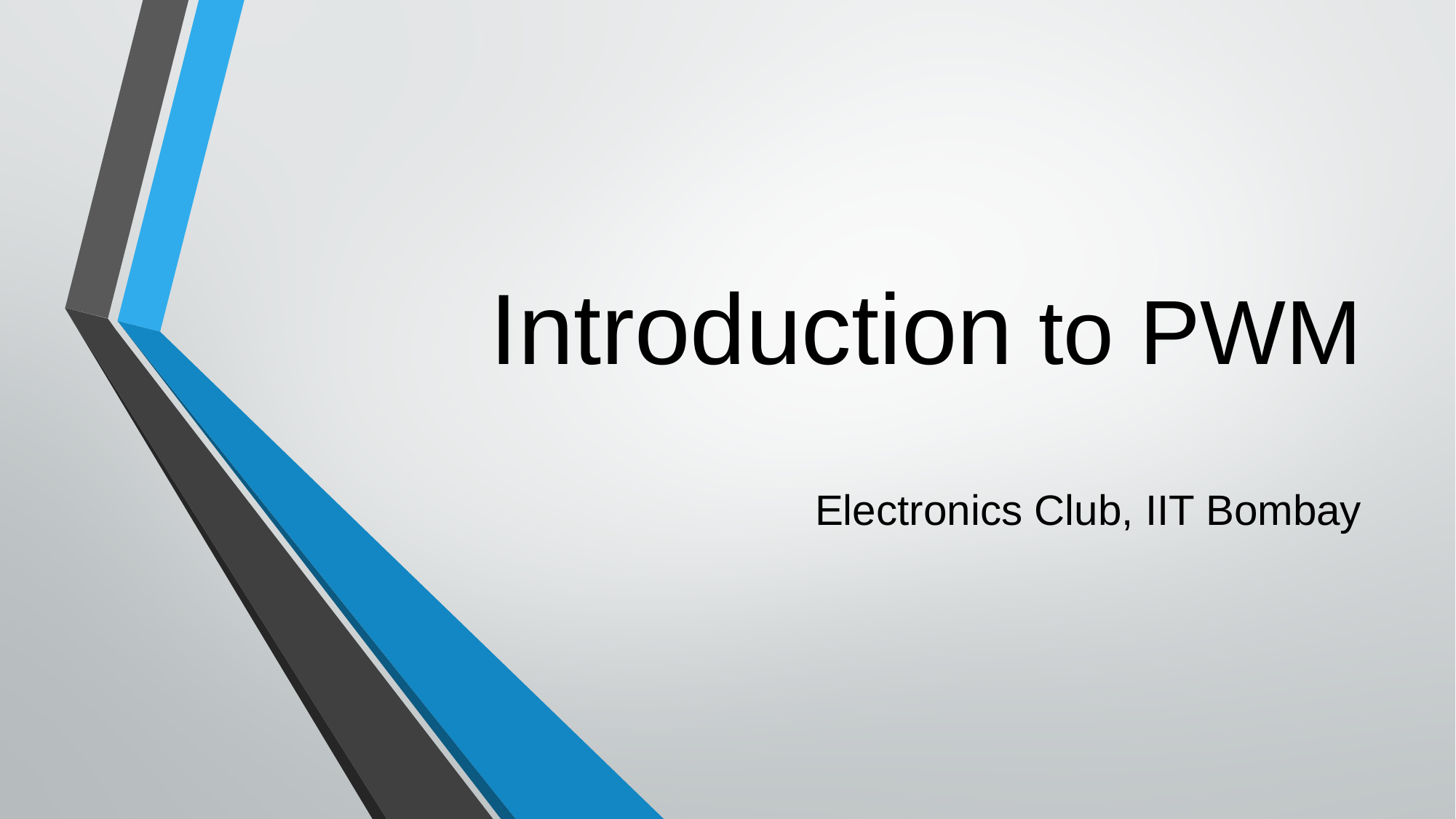

# Introduction to PWM
Electronics Club, IIT Bombay